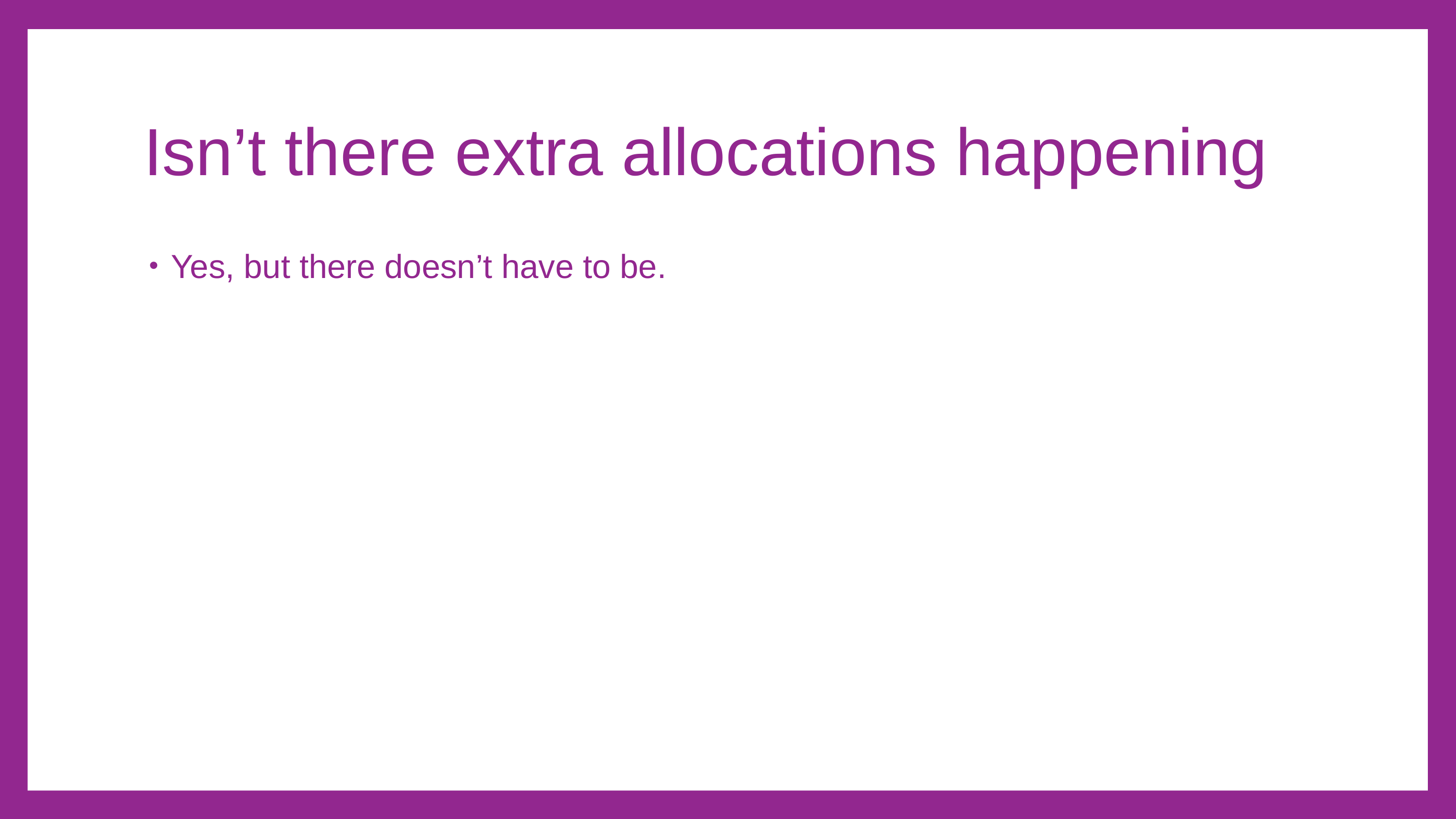

# Isn’t there extra allocations happening
Yes, but there doesn’t have to be.